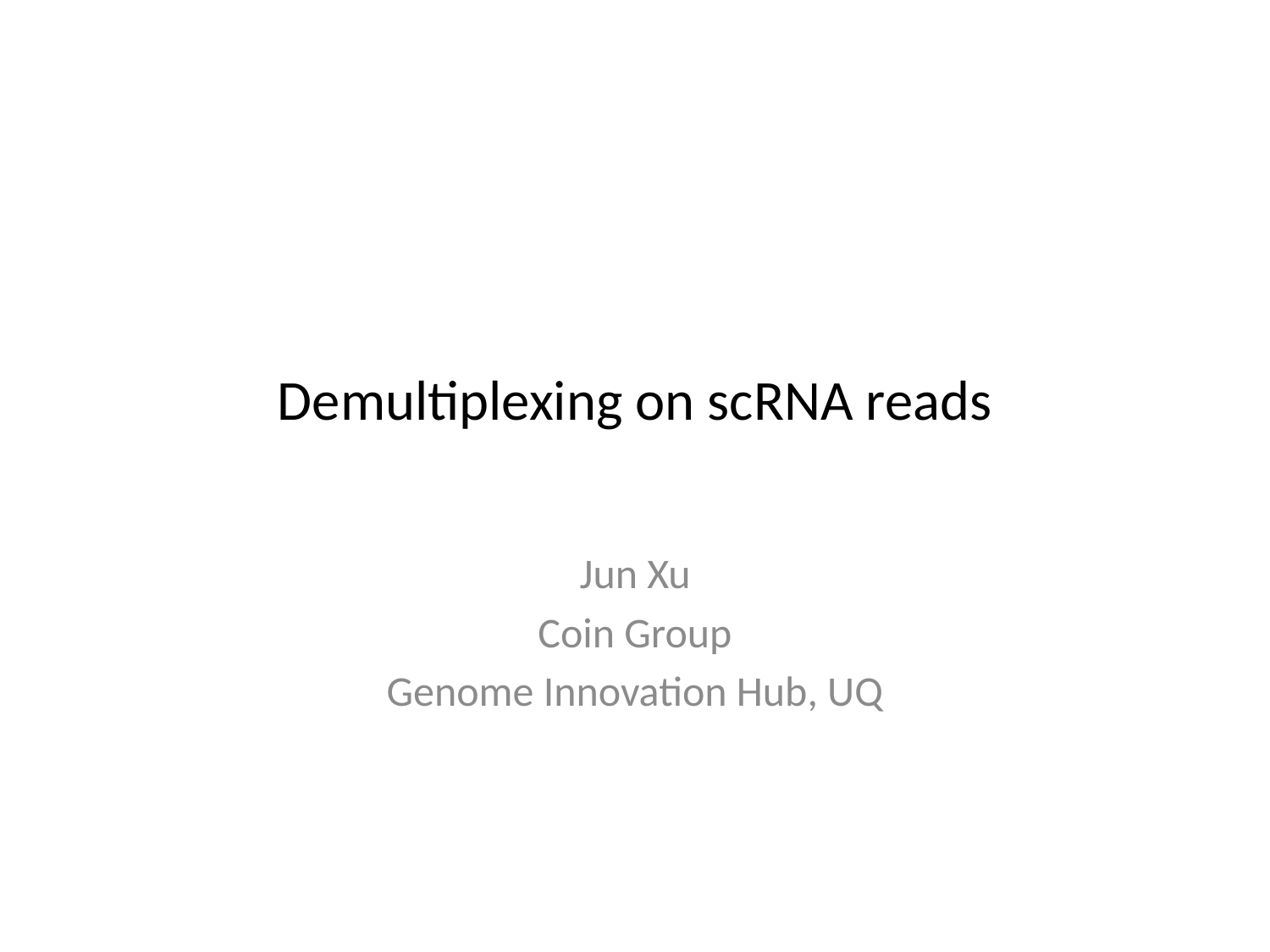

# Demultiplexing on scRNA reads
Jun Xu
Coin Group
Genome Innovation Hub, UQ